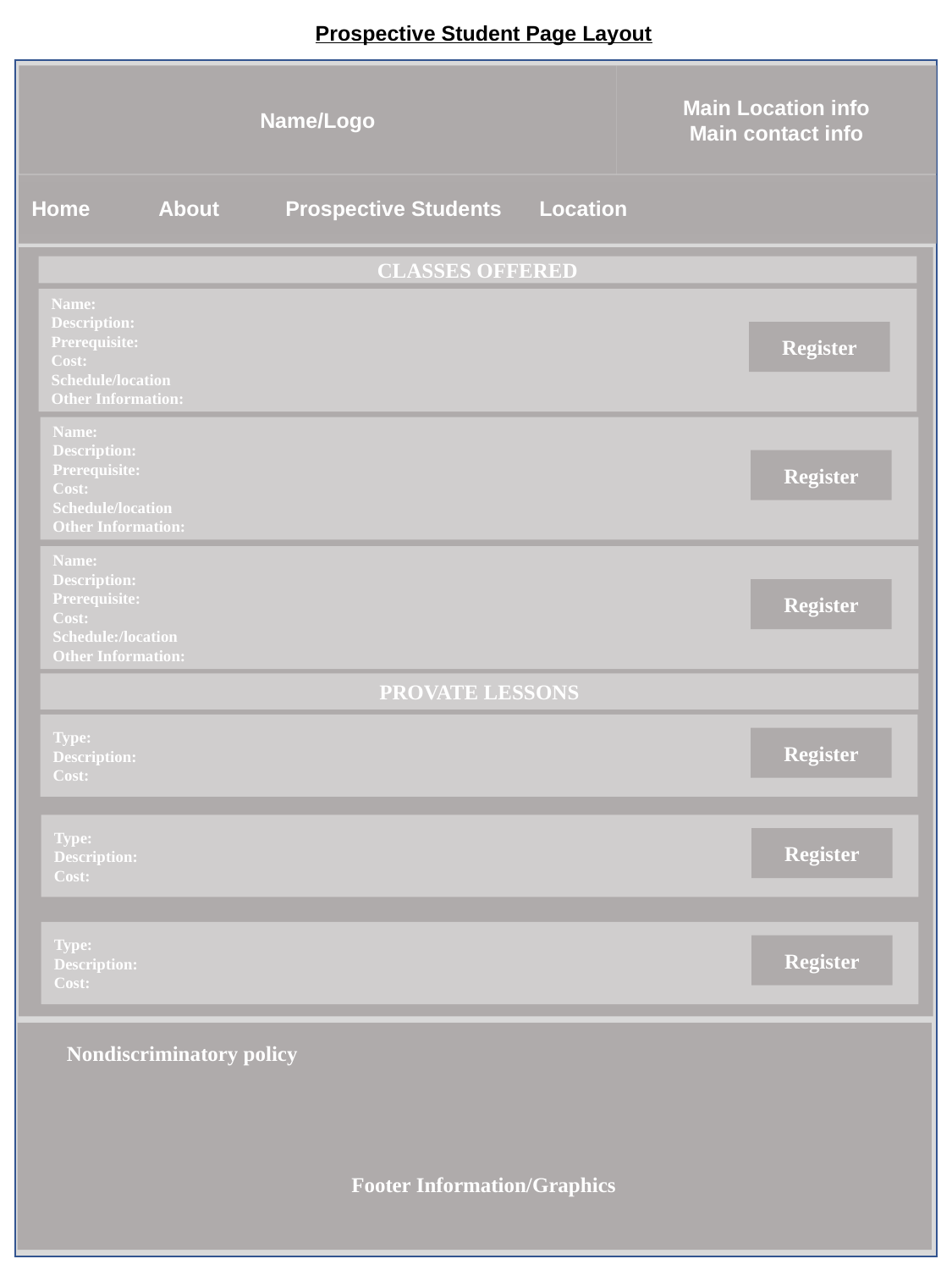

Prospective Student Page Layout

Name/Logo
Main Location info
Main contact info

Home	About	Prospective Students	Location

CLASSES OFFERED
Name:
Description:
Prerequisite:
Cost:
Schedule/location
Other Information:
Register
Name:
Description:
Prerequisite:
Cost:
Schedule/location
Other Information:
Register
Name:
Description:
Prerequisite:
Cost:
Schedule:/location
Other Information:
Register
PROVATE LESSONS
Type:
Description:
Cost:
Register
Type:
Description:
Cost:
Register
Type:
Description:
Cost:
Register

Nondiscriminatory policy

Footer Information/Graphics